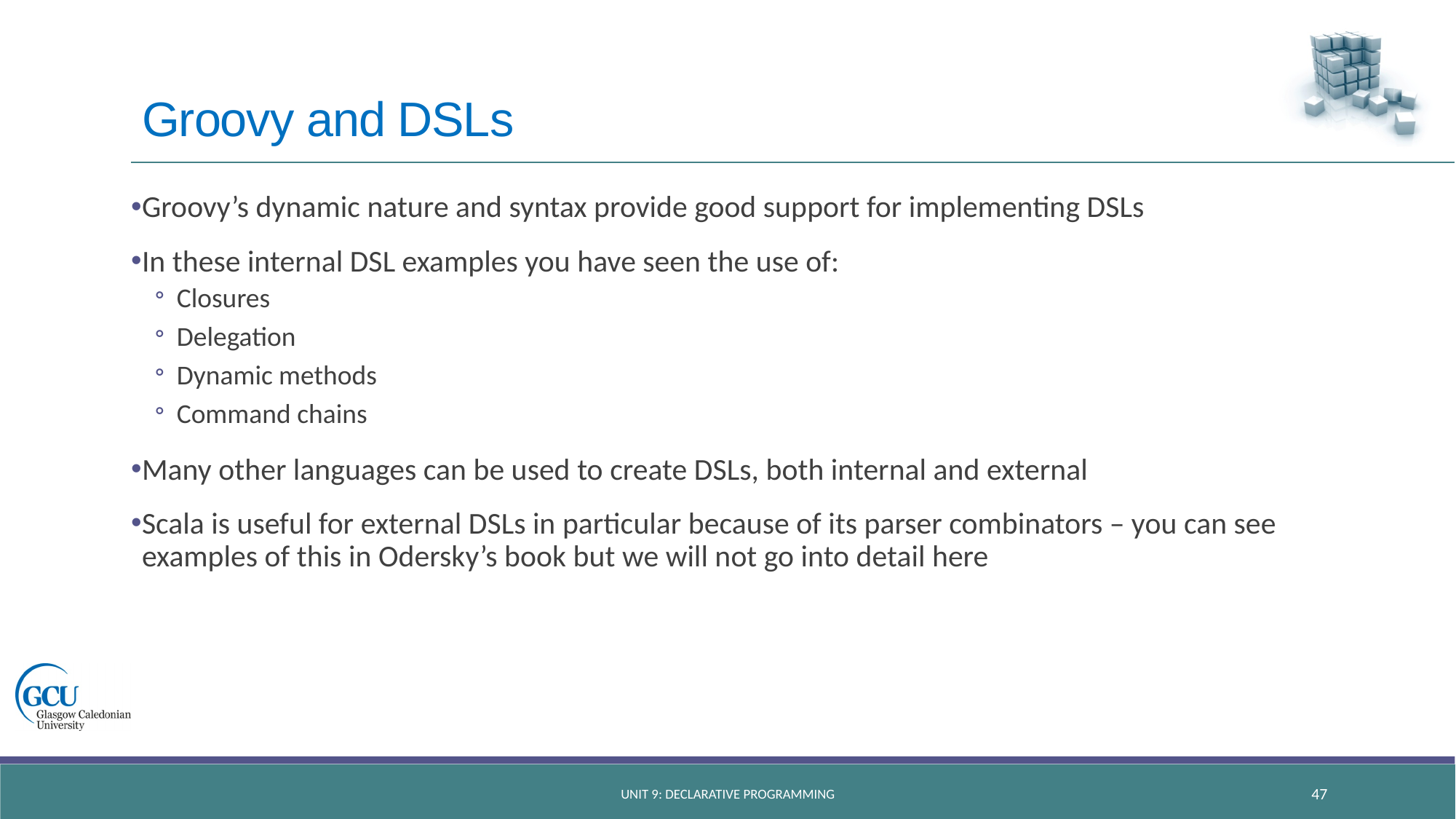

# Groovy and DSLs
Groovy’s dynamic nature and syntax provide good support for implementing DSLs
In these internal DSL examples you have seen the use of:
Closures
Delegation
Dynamic methods
Command chains
Many other languages can be used to create DSLs, both internal and external
Scala is useful for external DSLs in particular because of its parser combinators – you can see examples of this in Odersky’s book but we will not go into detail here
unit 9: declarative programming
47